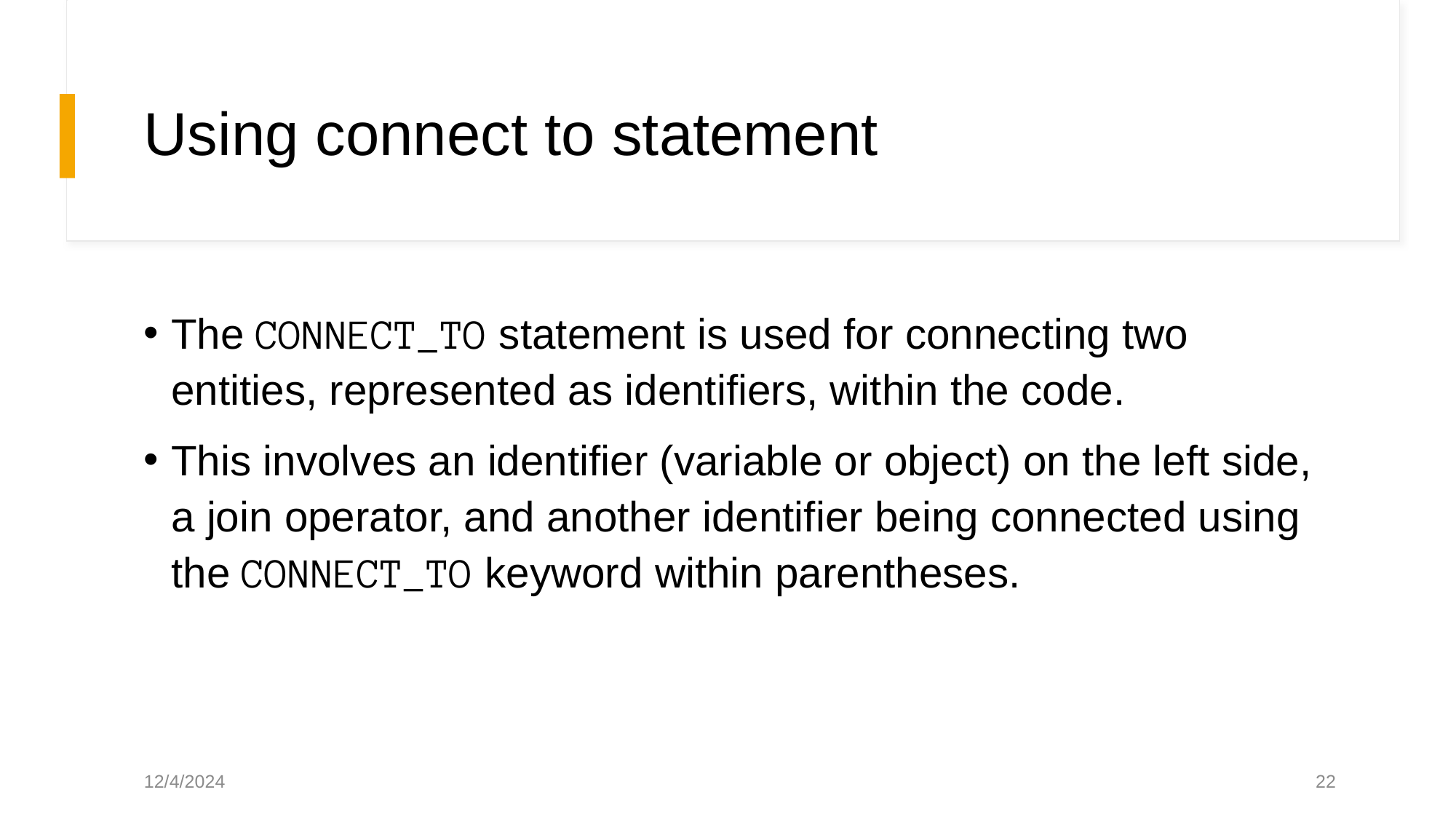

# Using connect to statement
The CONNECT_TO statement is used for connecting two entities, represented as identifiers, within the code.
This involves an identifier (variable or object) on the left side, a join operator, and another identifier being connected using the CONNECT_TO keyword within parentheses.
12/4/2024

22